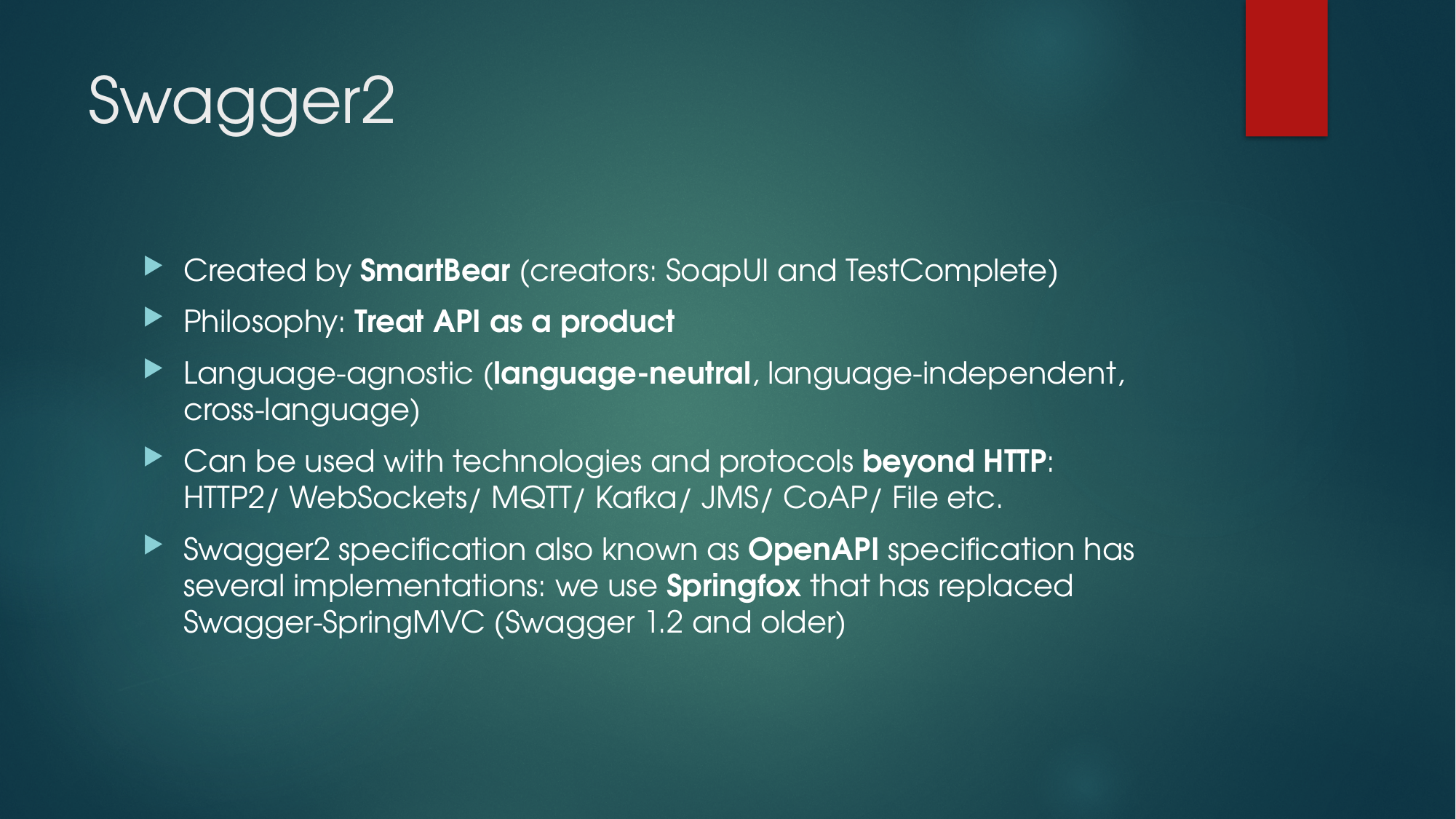

# Swagger2
Created by SmartBear (creators: SoapUI and TestComplete)
Philosophy: Treat API as a product
Language-agnostic (language-neutral, language-independent, cross-language)
Can be used with technologies and protocols beyond HTTP:     HTTP2/ WebSockets/ MQTT/ Kafka/ JMS/ CoAP/ File etc.
Swagger2 specification also known as OpenAPI specification has several implementations: we use Springfox that has replaced Swagger-SpringMVC (Swagger 1.2 and older)